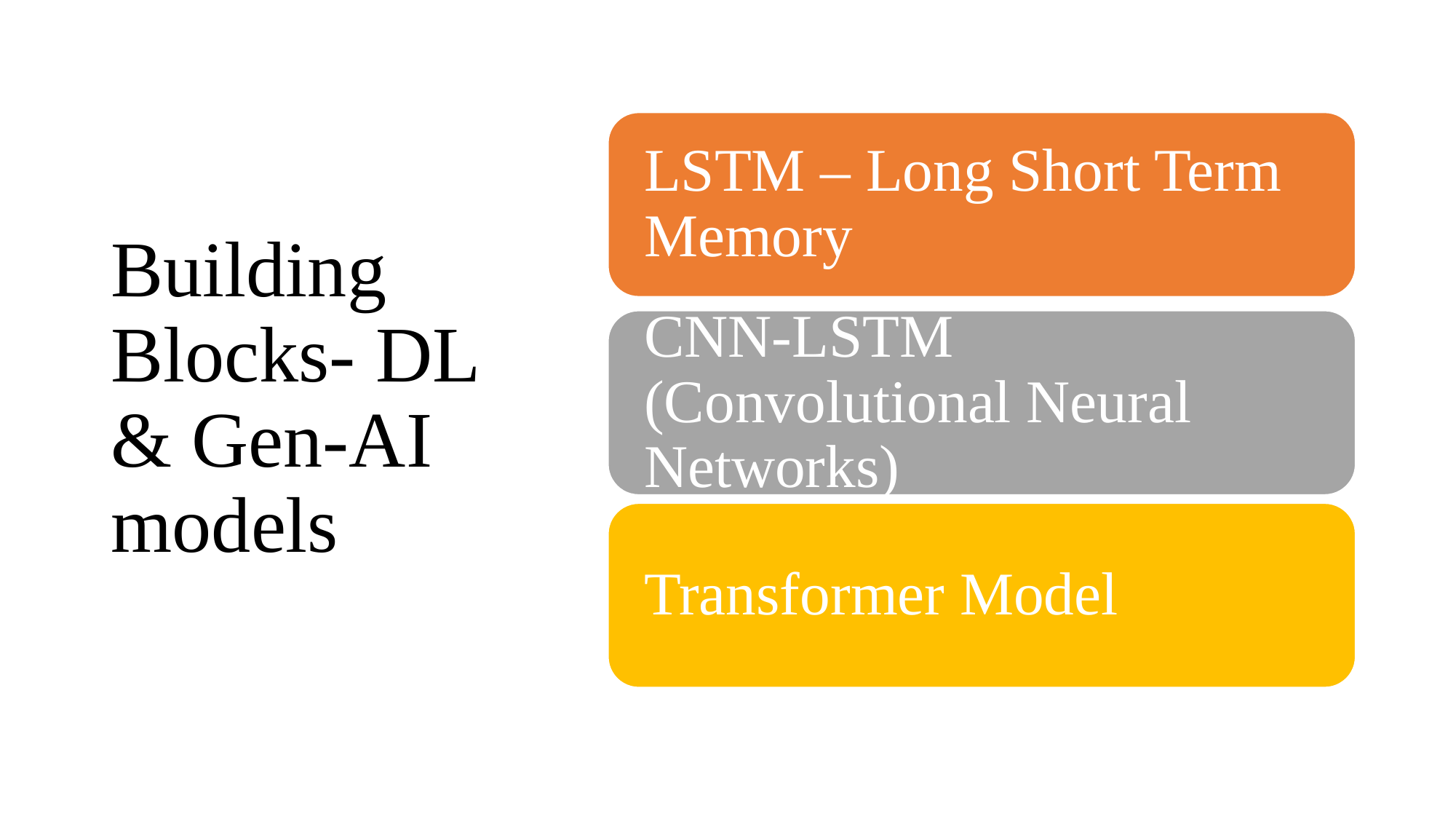

# Building Blocks- DL & Gen-AI models
LSTM – Long Short Term Memory
CNN-LSTM (Convolutional Neural Networks)
Transformer Model